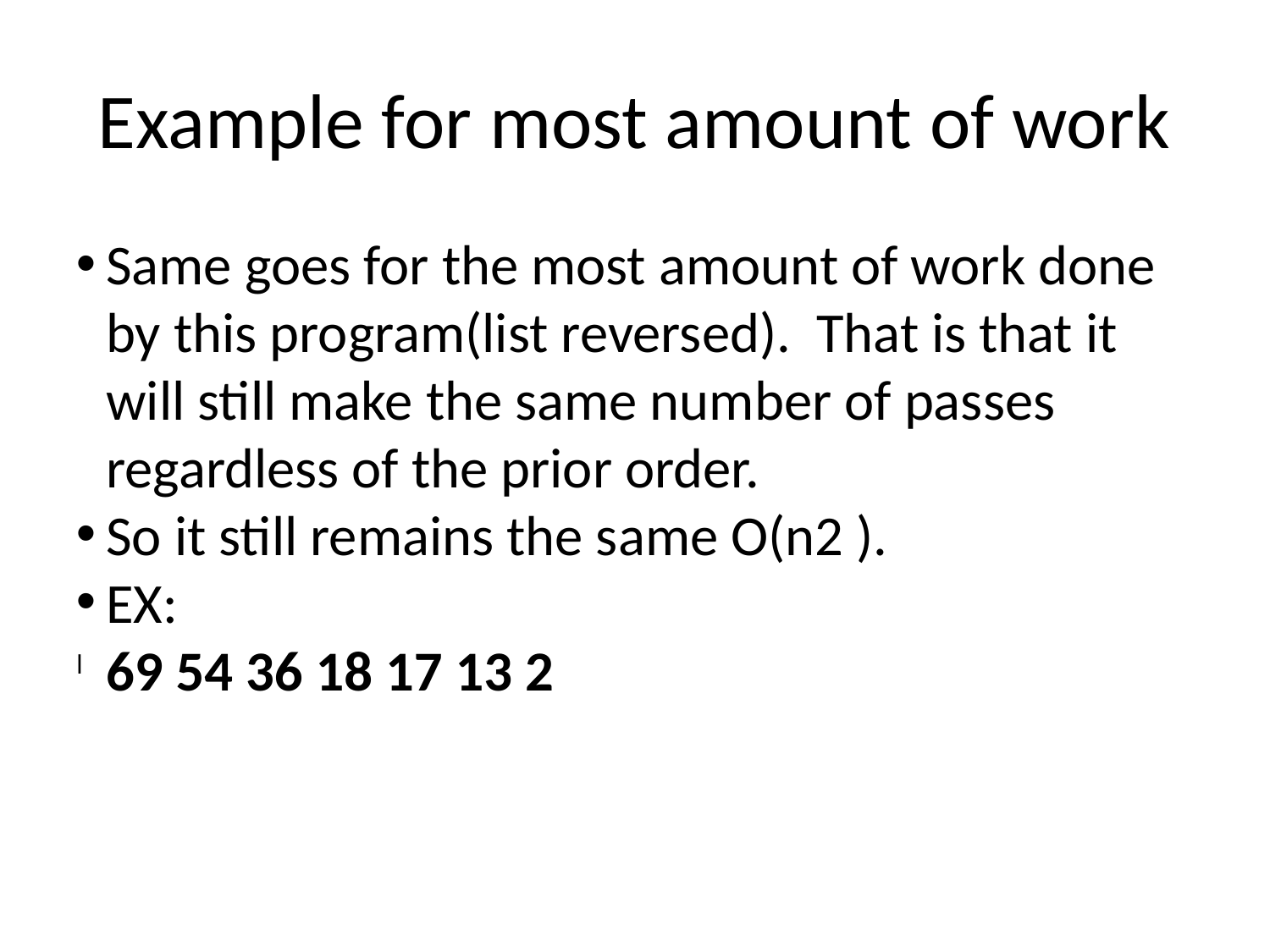

Example for most amount of work
Same goes for the most amount of work done by this program(list reversed).  That is that it will still make the same number of passes regardless of the prior order.
So it still remains the same O(n2 ).
EX:
69 54 36 18 17 13 2